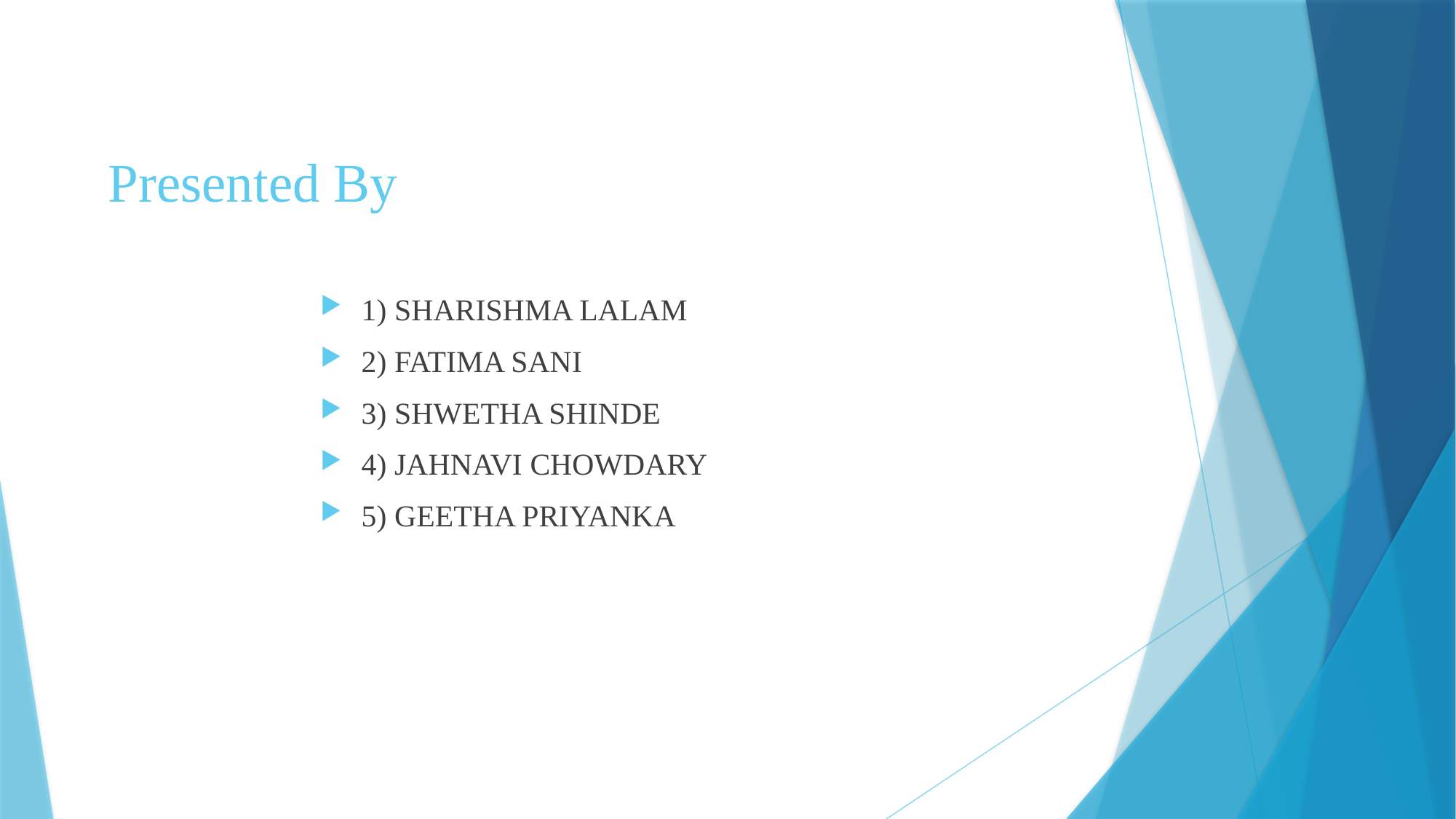

# Presented By
1) SHARISHMA LALAM
2) FATIMA SANI
3) SHWETHA SHINDE
4) JAHNAVI CHOWDARY
5) GEETHA PRIYANKA